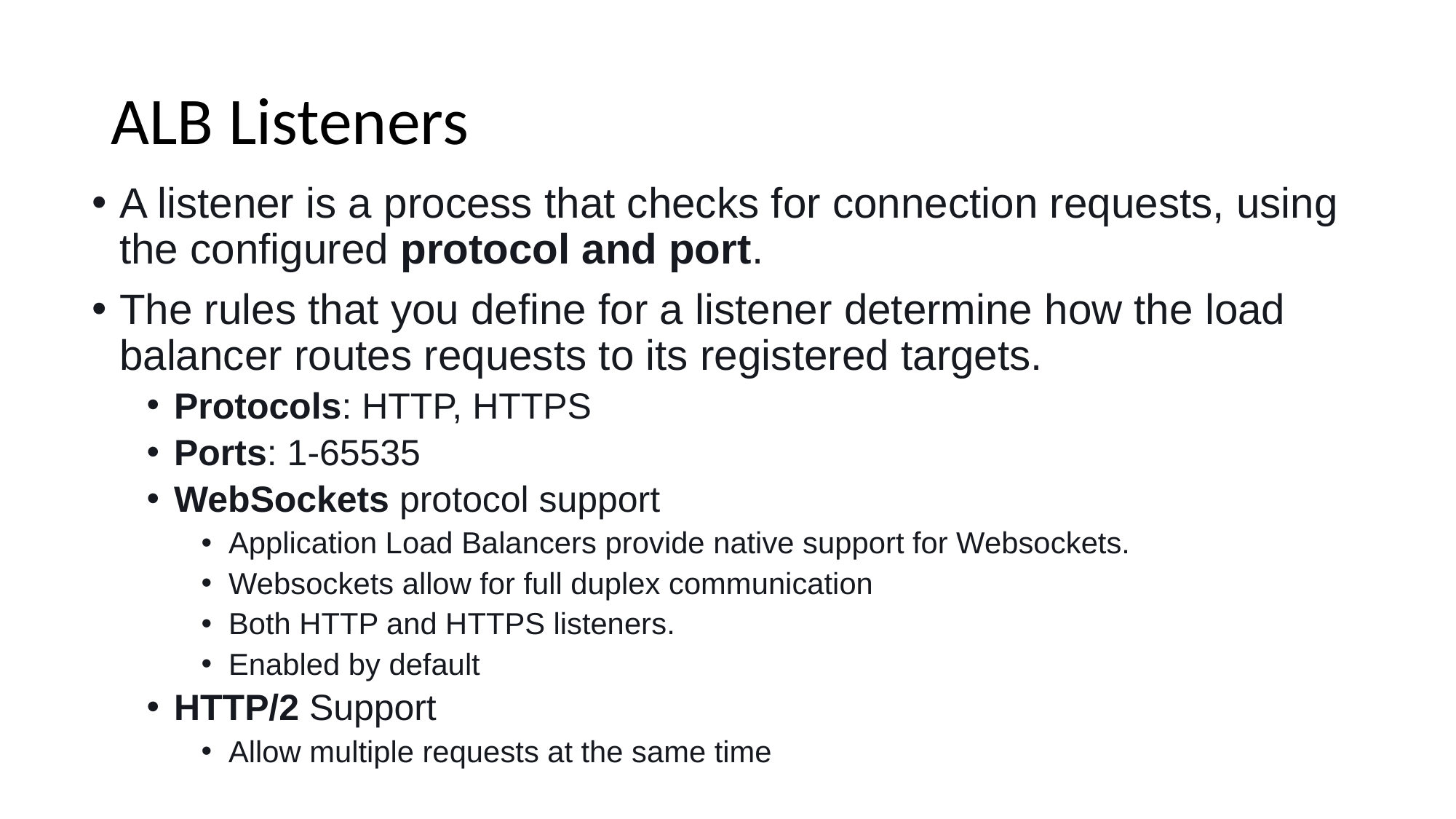

# ALB Listeners
A listener is a process that checks for connection requests, using the configured protocol and port.
The rules that you define for a listener determine how the load balancer routes requests to its registered targets.
Protocols: HTTP, HTTPS
Ports: 1-65535
WebSockets protocol support
Application Load Balancers provide native support for Websockets.
Websockets allow for full duplex communication
Both HTTP and HTTPS listeners.
Enabled by default
HTTP/2 Support
Allow multiple requests at the same time